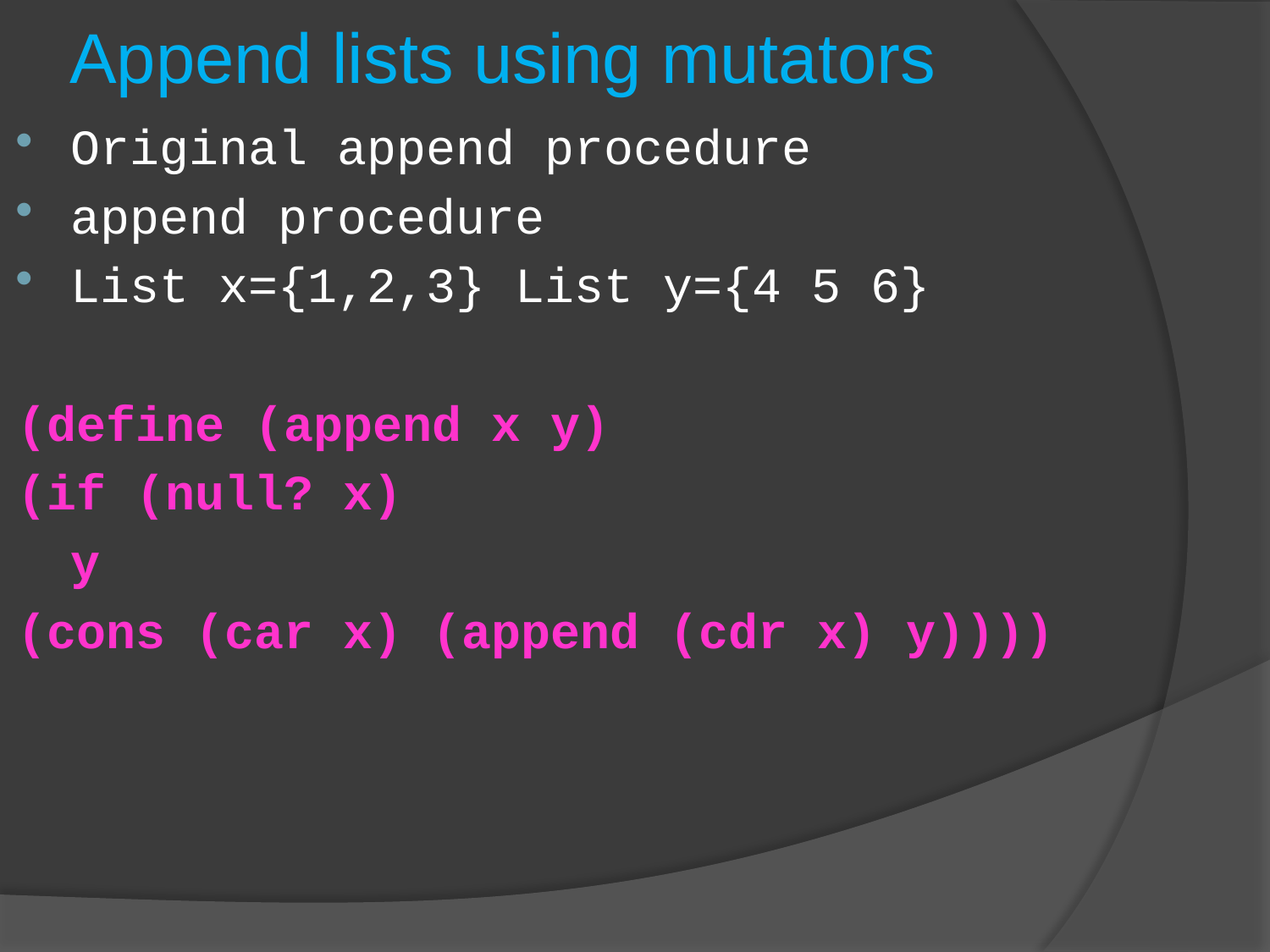

# Append lists using mutators
Original append procedure
append procedure
List x={1,2,3} List y={4 5 6}

(define (append x y)
(if (null? x)
	y
(cons (car x) (append (cdr x) y))))